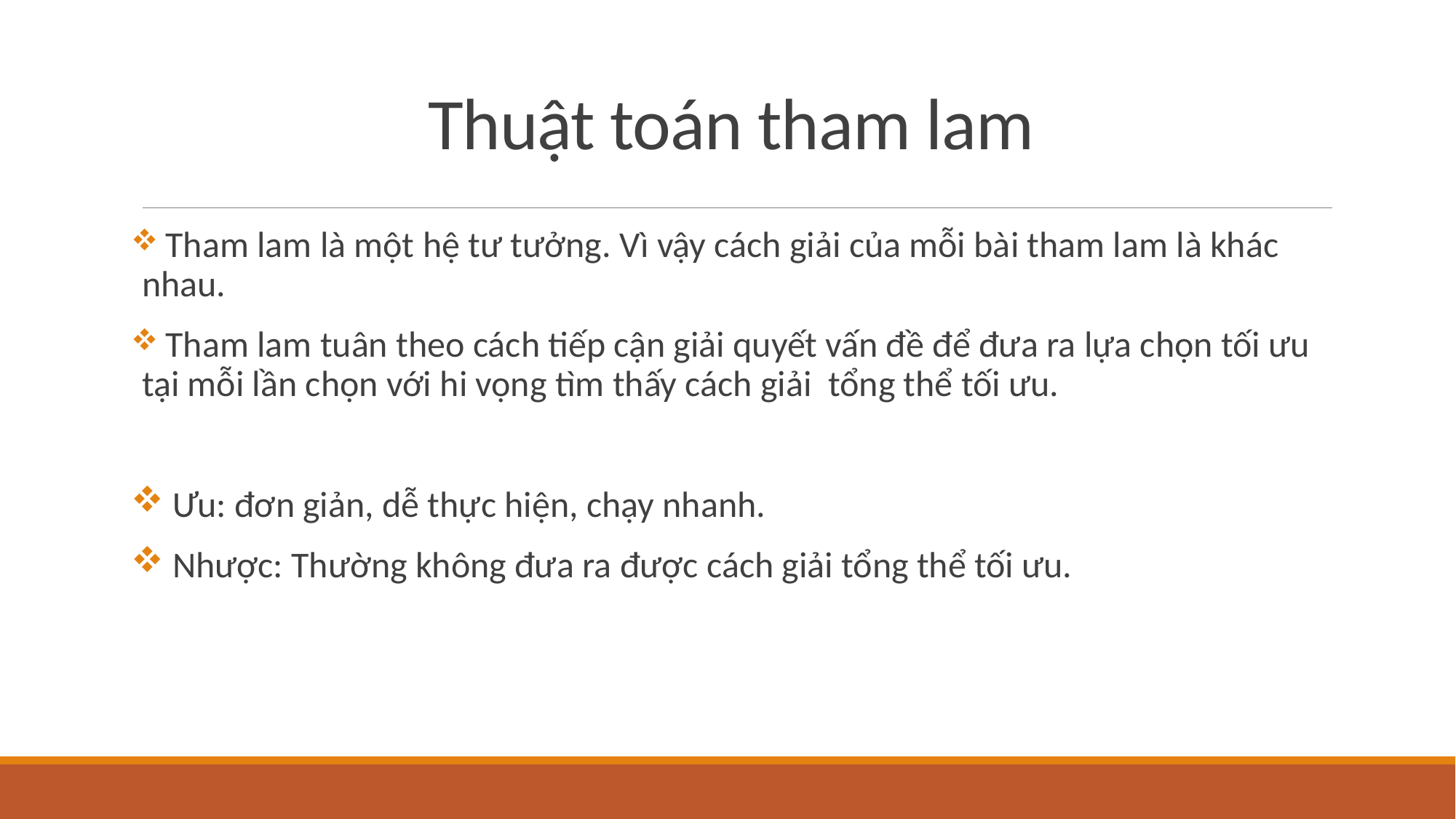

# Thuật toán tham lam
 Tham lam là một hệ tư tưởng. Vì vậy cách giải của mỗi bài tham lam là khác nhau.
 Tham lam tuân theo cách tiếp cận giải quyết vấn đề để đưa ra lựa chọn tối ưu tại mỗi lần chọn với hi vọng tìm thấy cách giải  tổng thể tối ưu.

 Ưu: đơn giản, dễ thực hiện, chạy nhanh.
 Nhược: Thường không đưa ra được cách giải tổng thể tối ưu.